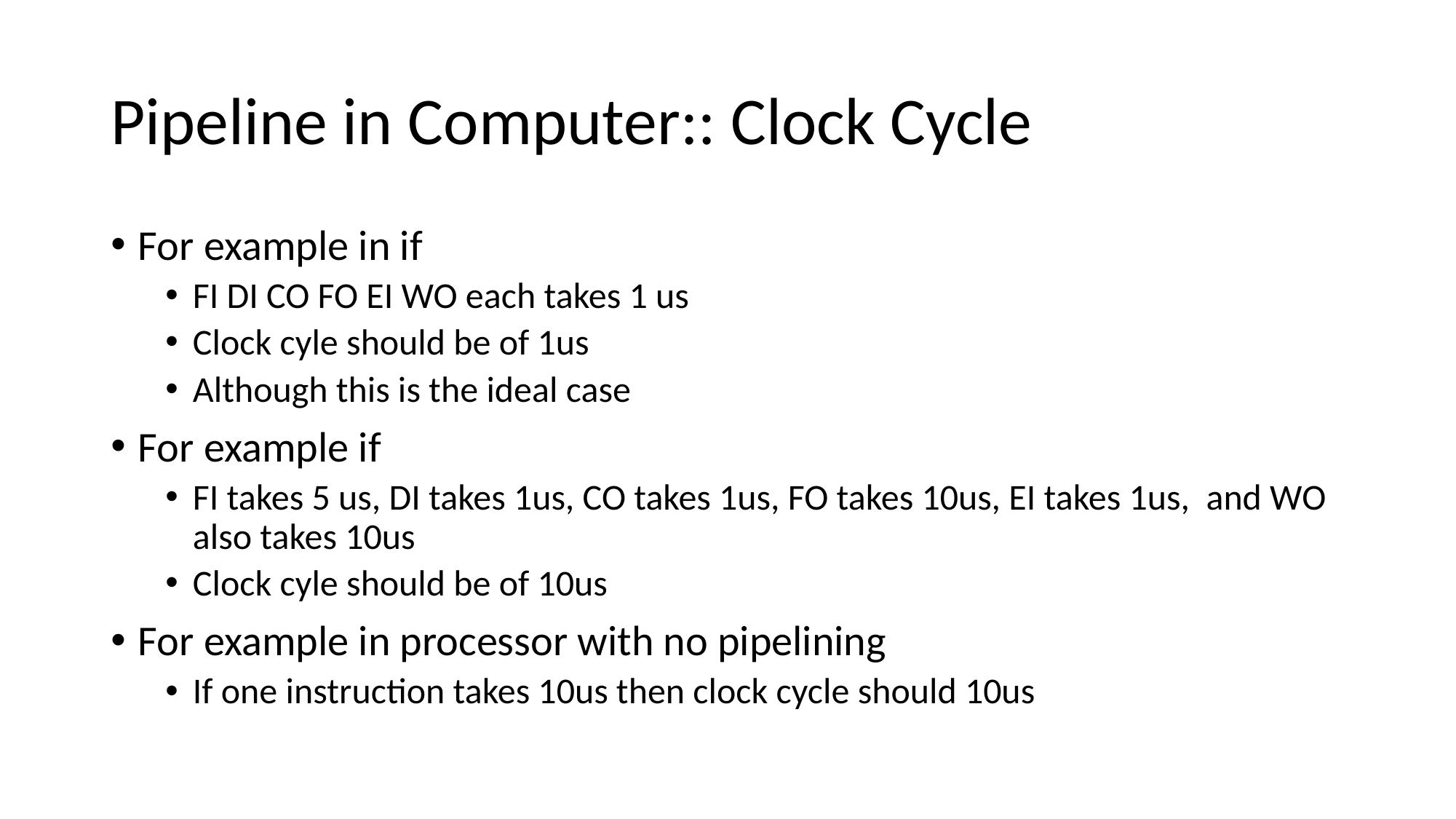

# Pipeline in Computer:: Clock Cycle
For example in if
FI DI CO FO EI WO each takes 1 us
Clock cyle should be of 1us
Although this is the ideal case
For example if
FI takes 5 us, DI takes 1us, CO takes 1us, FO takes 10us, EI takes 1us,  and WO also takes 10us
Clock cyle should be of 10us
For example in processor with no pipelining
If one instruction takes 10us then clock cycle should 10us